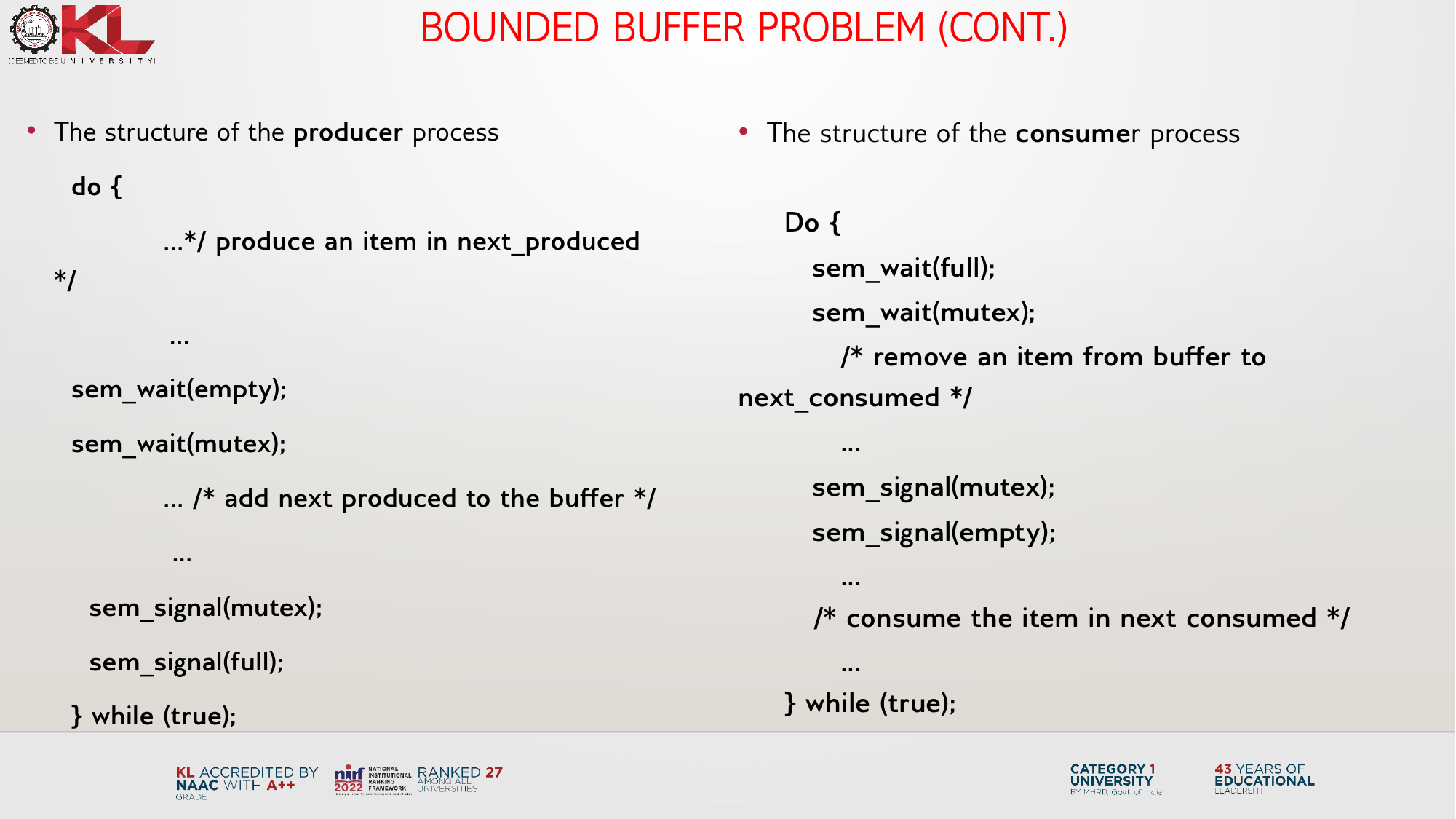

Bounded Buffer Problem (Cont.)
The structure of the producer process
     do {
		...*/ produce an item in next_produced */
                ...
     sem_wait(empty);
     sem_wait(mutex);
      	... /* add next produced to the buffer */
     	 ...
       sem_signal(mutex);
       sem_signal(full);
     } while (true);
The structure of the consumer process

     Do {
        sem_wait(full);
        sem_wait(mutex);
           /* remove an item from buffer to 			next_consumed */
           ...
        sem_signal(mutex);
        sem_signal(empty);
           ...
      	  /* consume the item in next consumed */
           ...
     } while (true);